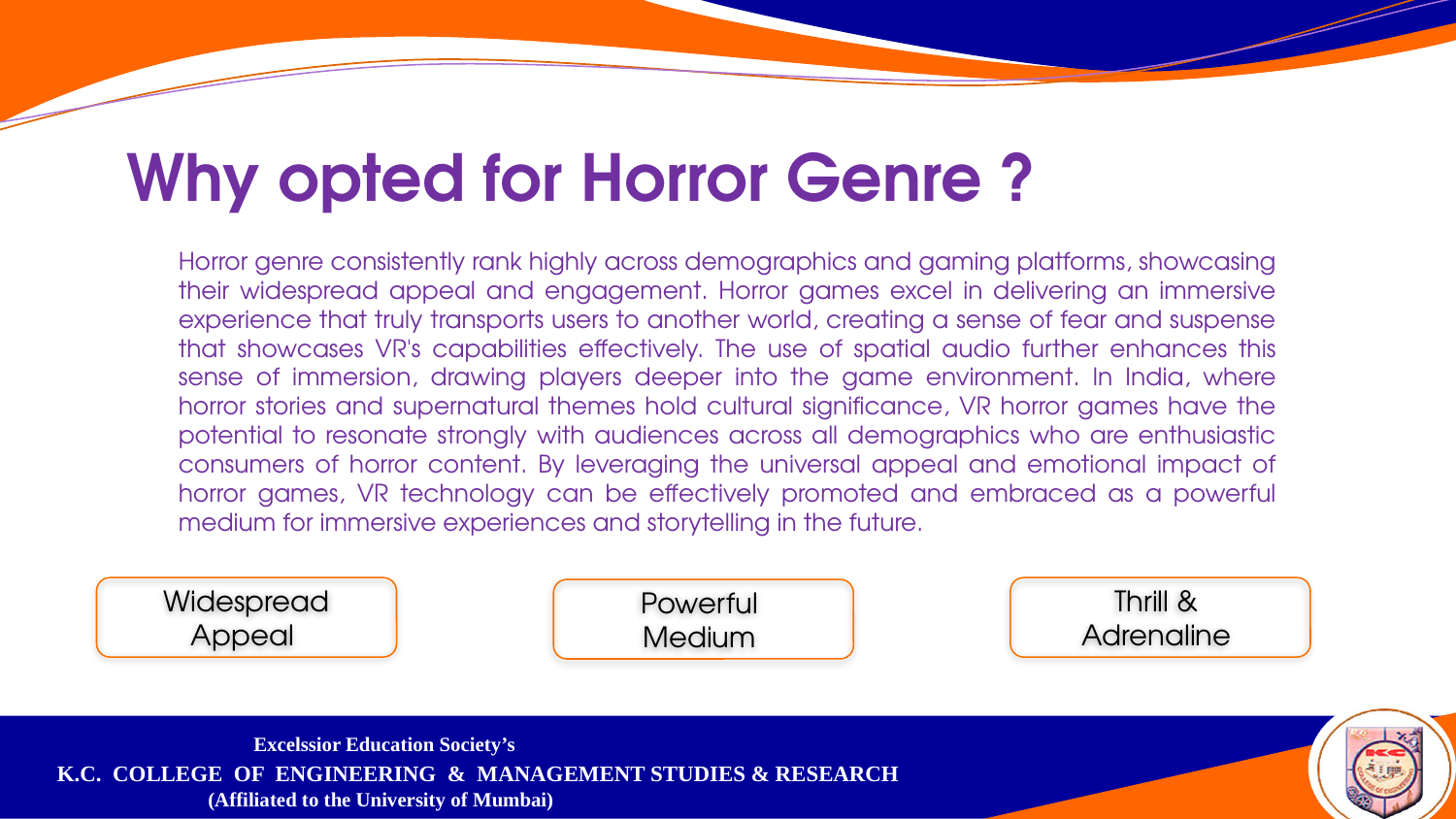

Why opted for Horror Genre ?
Horror genre consistently rank highly across demographics and gaming platforms, showcasing their widespread appeal and engagement. Horror games excel in delivering an immersive experience that truly transports users to another world, creating a sense of fear and suspense that showcases VR's capabilities effectively. The use of spatial audio further enhances this sense of immersion, drawing players deeper into the game environment. In India, where horror stories and supernatural themes hold cultural significance, VR horror games have the potential to resonate strongly with audiences across all demographics who are enthusiastic consumers of horror content. By leveraging the universal appeal and emotional impact of horror games, VR technology can be effectively promoted and embraced as a powerful medium for immersive experiences and storytelling in the future.
Thrill &
Adrenaline
Widespread Appeal
Powerful
Medium